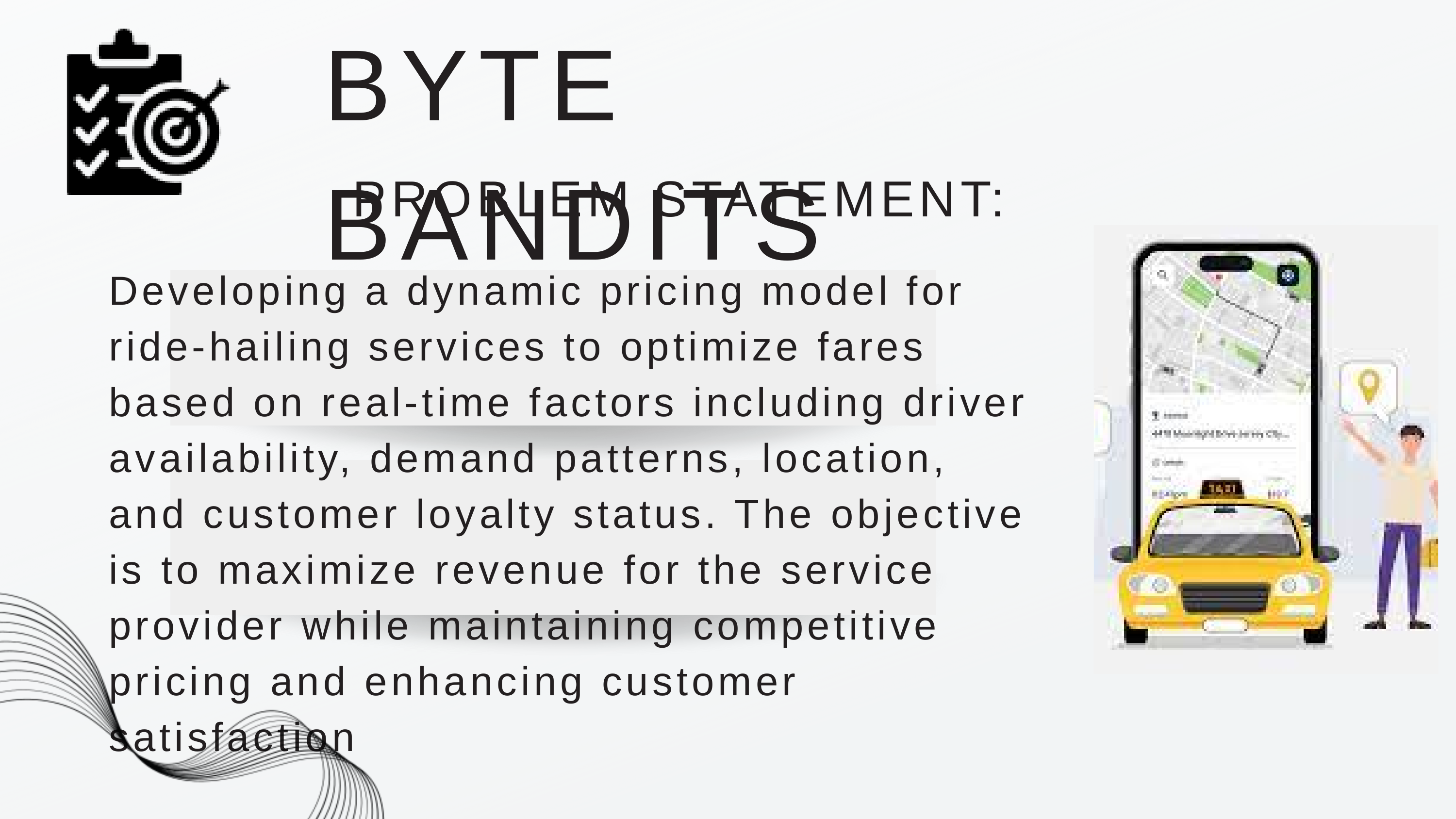

BYTE BANDITS

PROBLEM STATEMENT:

Developing a dynamic pricing model for ride-hailing services to optimize fares based on real-time factors including driver availability, demand patterns, location, and customer loyalty status. The objective is to maximize revenue for the service provider while maintaining competitive pricing and enhancing customer satisfaction